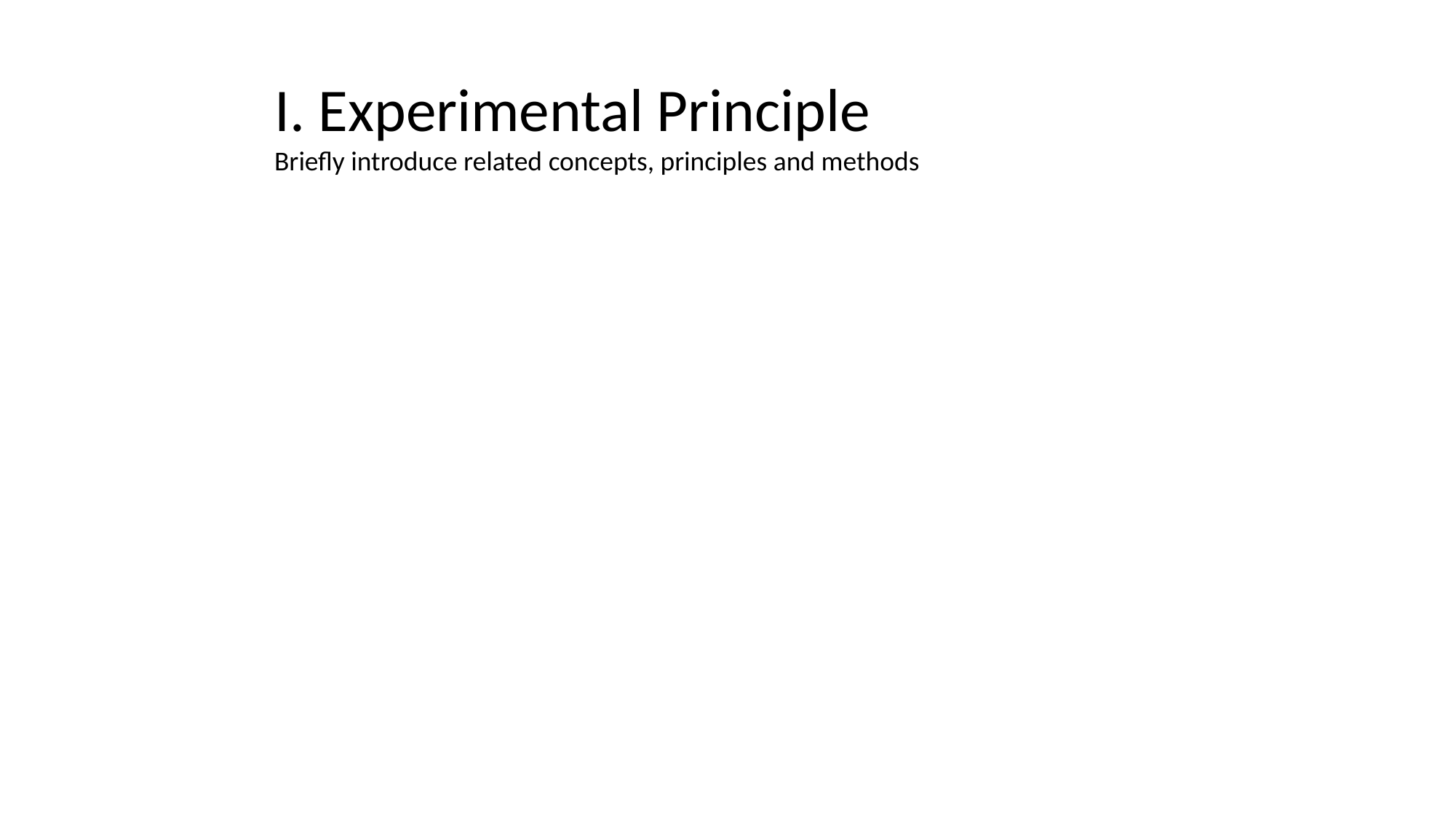

I. Experimental Principle
Briefly introduce related concepts, principles and methods